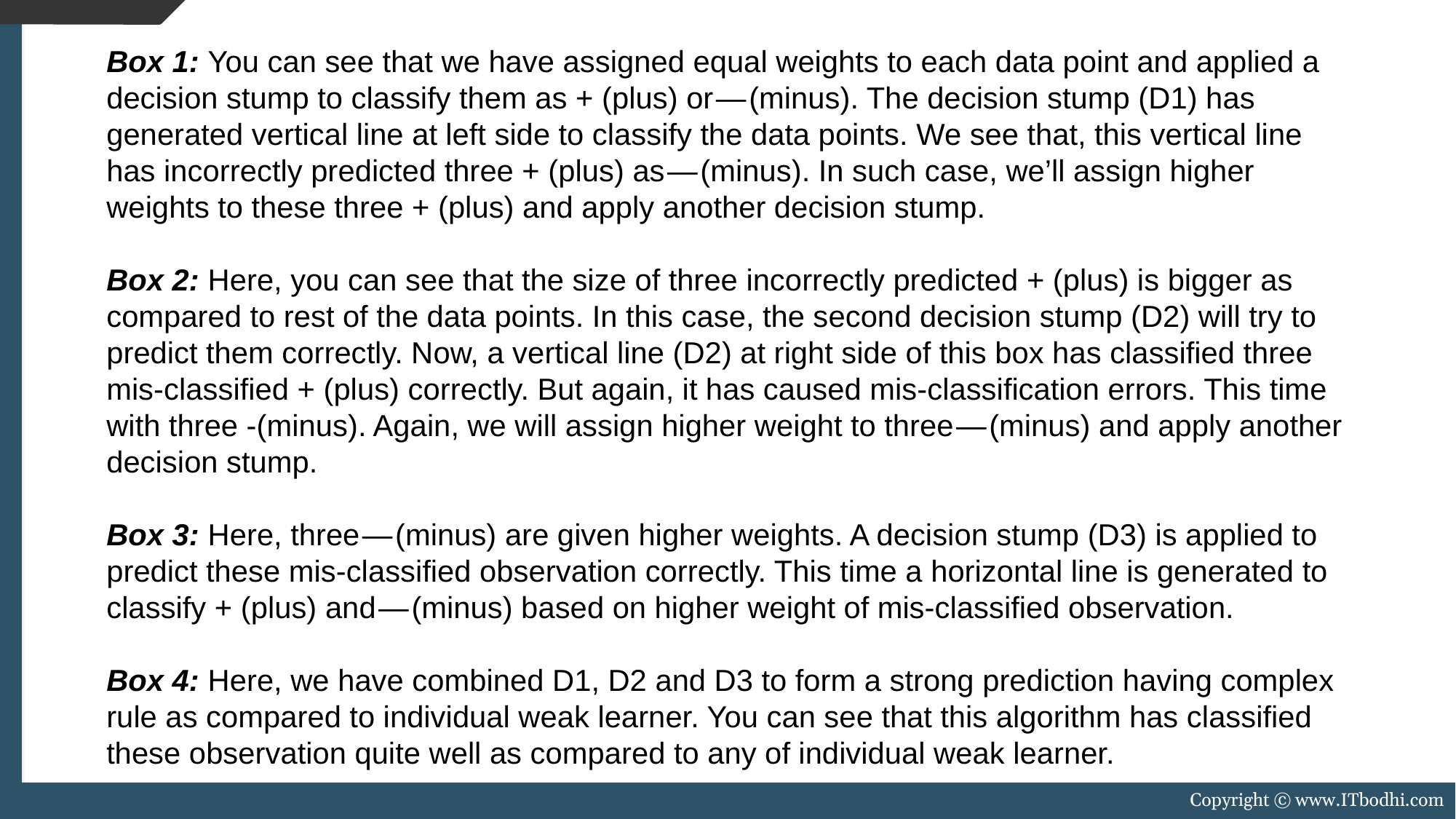

Box 1: You can see that we have assigned equal weights to each data point and applied a decision stump to classify them as + (plus) or — (minus). The decision stump (D1) has generated vertical line at left side to classify the data points. We see that, this vertical line has incorrectly predicted three + (plus) as — (minus). In such case, we’ll assign higher weights to these three + (plus) and apply another decision stump.

Box 2: Here, you can see that the size of three incorrectly predicted + (plus) is bigger as compared to rest of the data points. In this case, the second decision stump (D2) will try to predict them correctly. Now, a vertical line (D2) at right side of this box has classified three mis-classified + (plus) correctly. But again, it has caused mis-classification errors. This time with three -(minus). Again, we will assign higher weight to three — (minus) and apply another decision stump.

Box 3: Here, three — (minus) are given higher weights. A decision stump (D3) is applied to predict these mis-classified observation correctly. This time a horizontal line is generated to classify + (plus) and — (minus) based on higher weight of mis-classified observation.

Box 4: Here, we have combined D1, D2 and D3 to form a strong prediction having complex rule as compared to individual weak learner. You can see that this algorithm has classified these observation quite well as compared to any of individual weak learner.
Copyright © www.ITbodhi.com